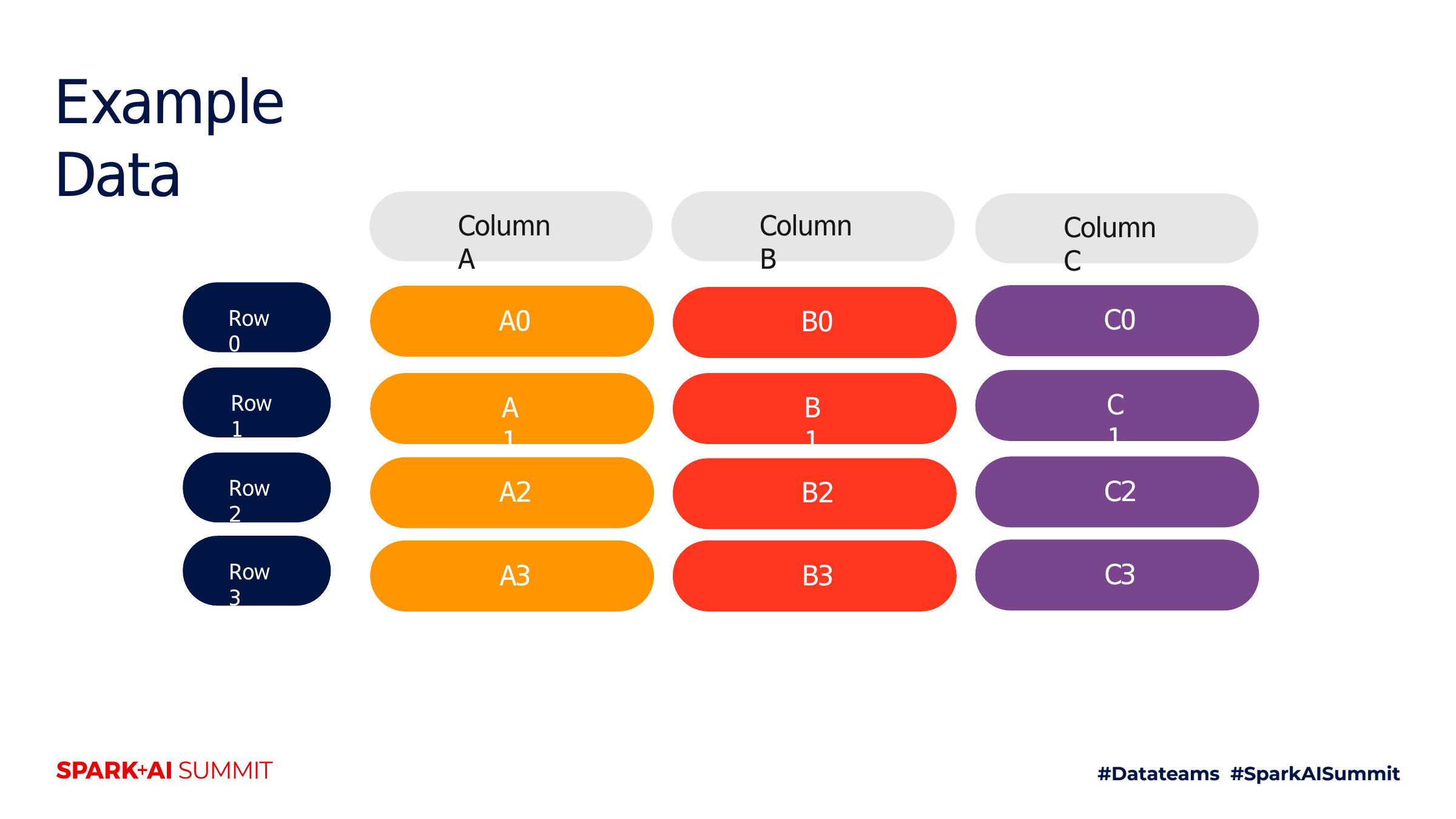

# Example Data

Column A
Column B
Column C

C0
A0
B0
Row 0

C1
Row 1
A1
B1

C2
A2
Row 2
B2

C3
A3
B3
Row 3